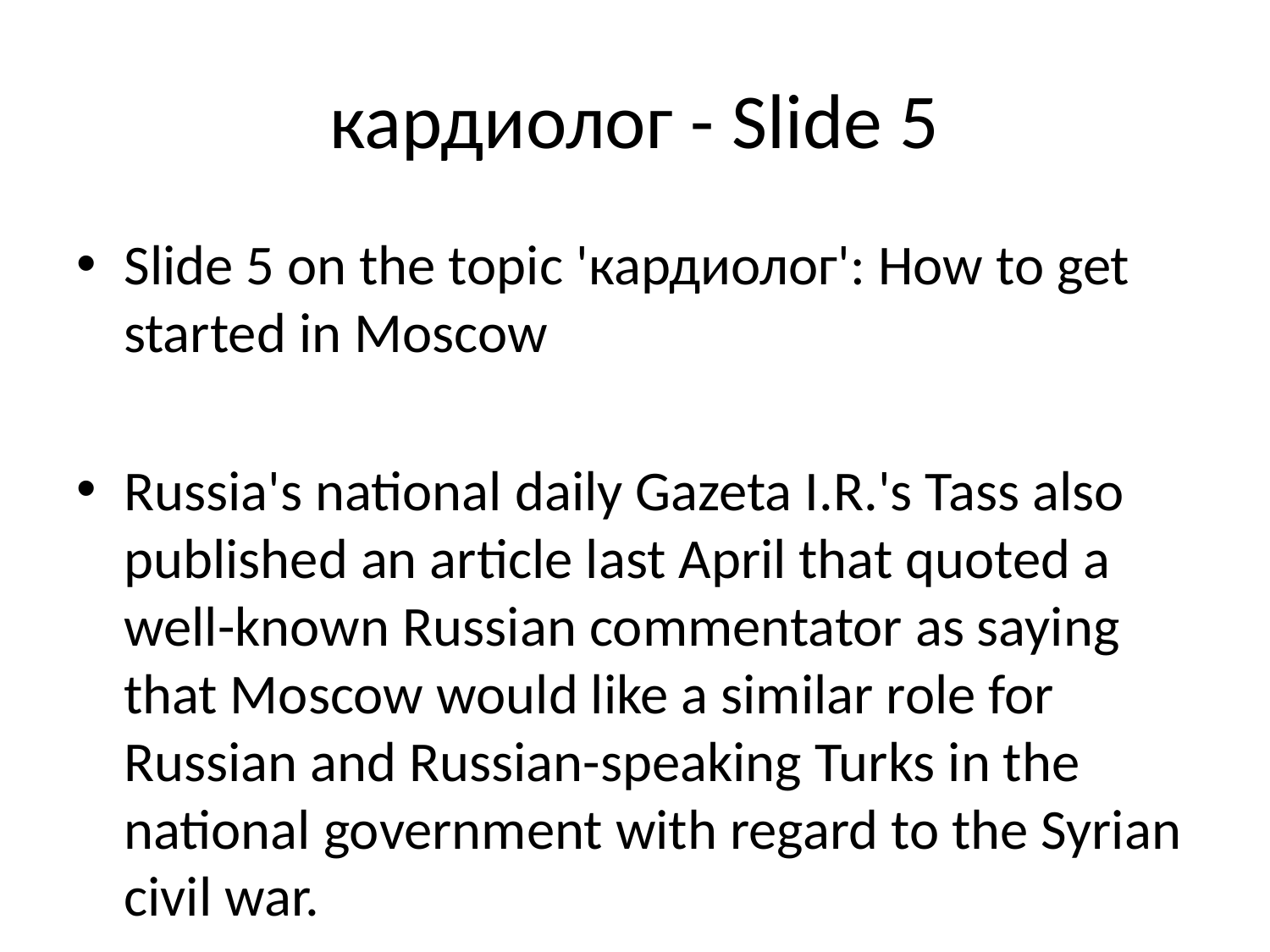

# кардиолог - Slide 5
Slide 5 on the topic 'кардиолог': How to get started in Moscow

Russia's national daily Gazeta I.R.'s Tass also published an article last April that quoted a well-known Russian commentator as saying that Moscow would like a similar role for Russian and Russian-speaking Turks in the national government with regard to the Syrian civil war.

The article quoted an I.R.'s Ilan Gourouzin speaking of that